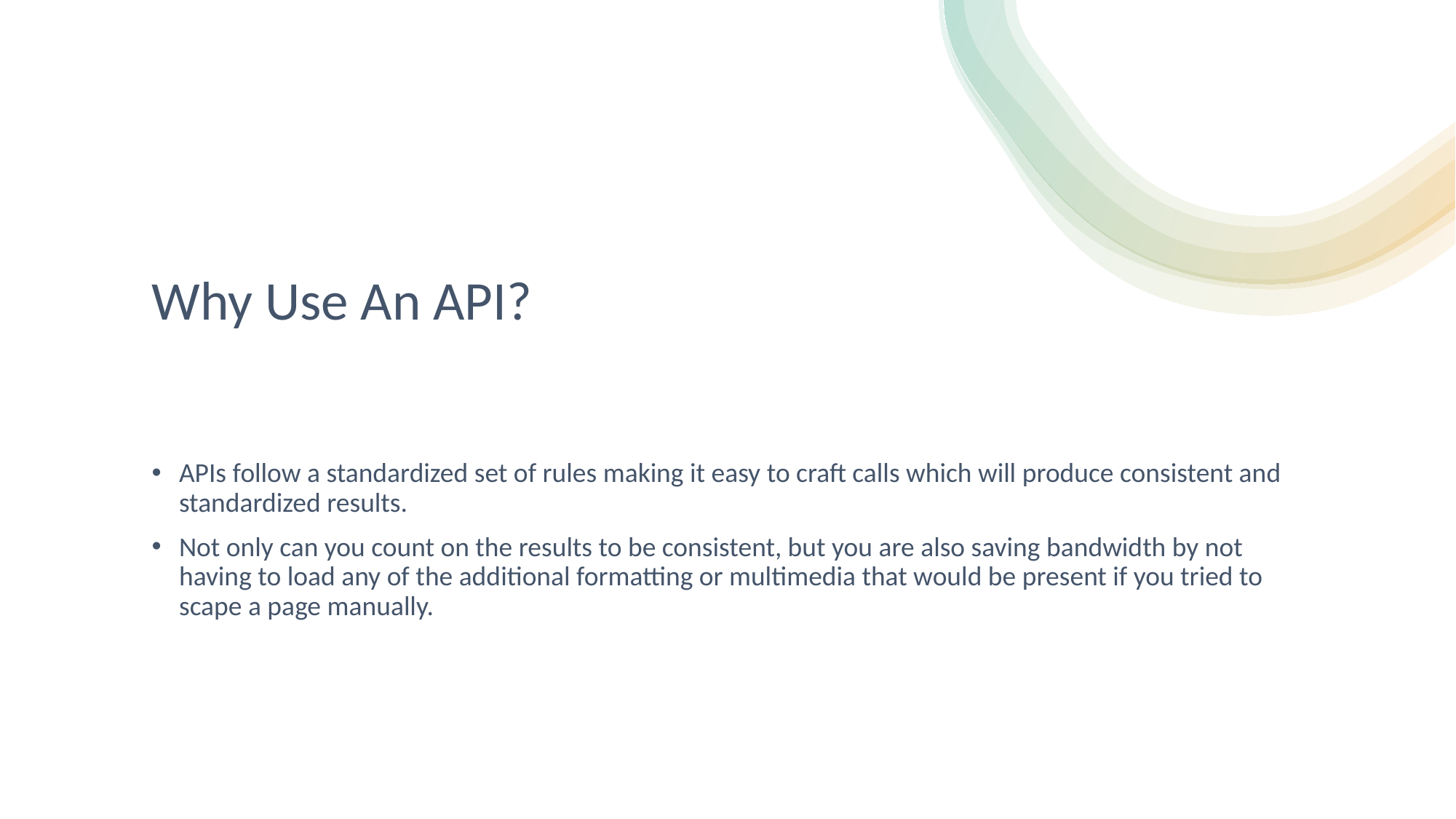

# Why Use An API?
APIs follow a standardized set of rules making it easy to craft calls which will produce consistent and standardized results.
Not only can you count on the results to be consistent, but you are also saving bandwidth by not having to load any of the additional formatting or multimedia that would be present if you tried to scape a page manually.